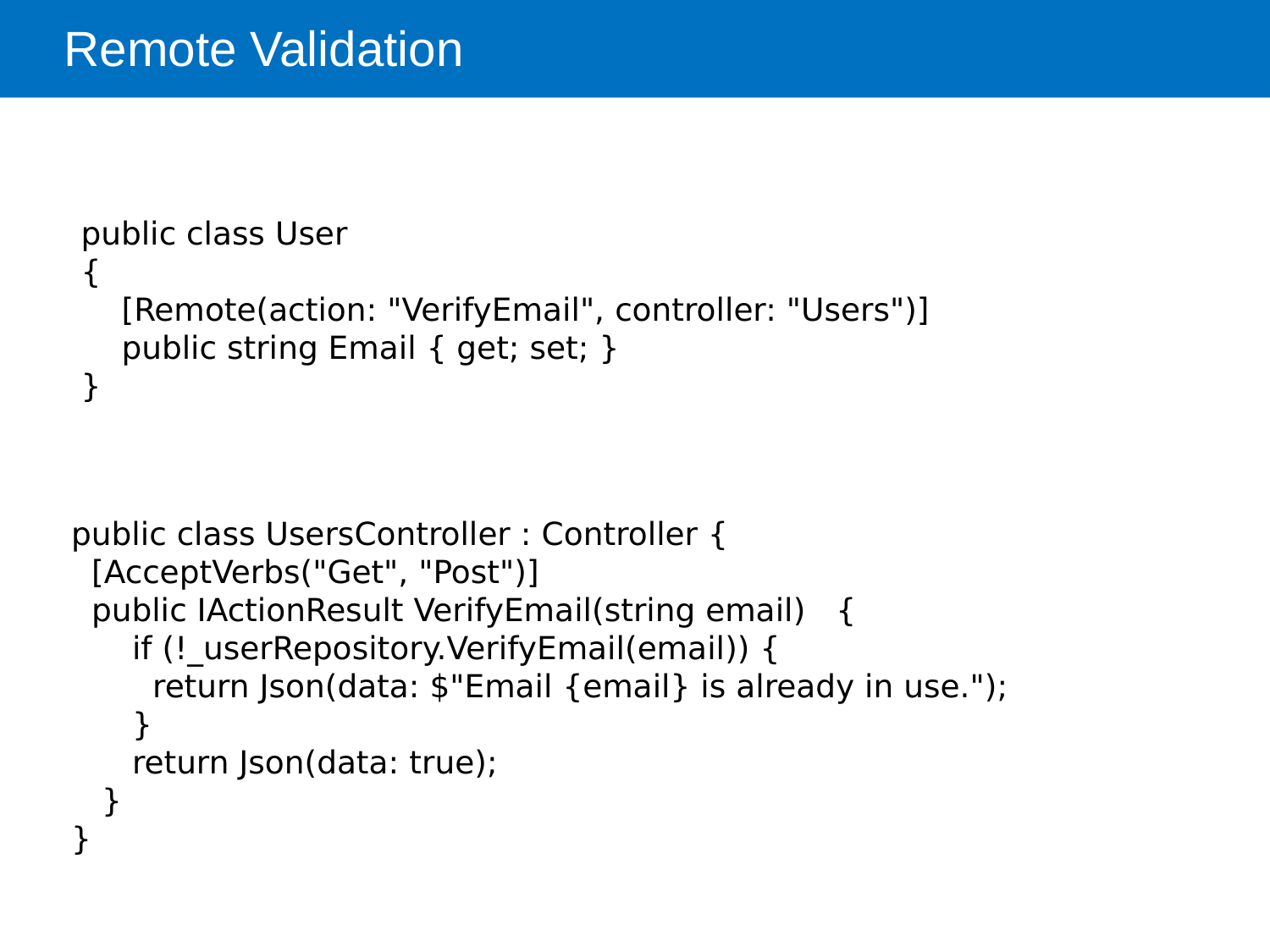

# Remote Validation
public class User
{
    [Remote(action: "VerifyEmail", controller: "Users")]
    public string Email { get; set; }
}
public class UsersController : Controller {
  [AcceptVerbs("Get", "Post")]
  public IActionResult VerifyEmail(string email)   {
      if (!_userRepository.VerifyEmail(email)) {
        return Json(data: $"Email {email} is already in use.");
      }
      return Json(data: true);
   }
}